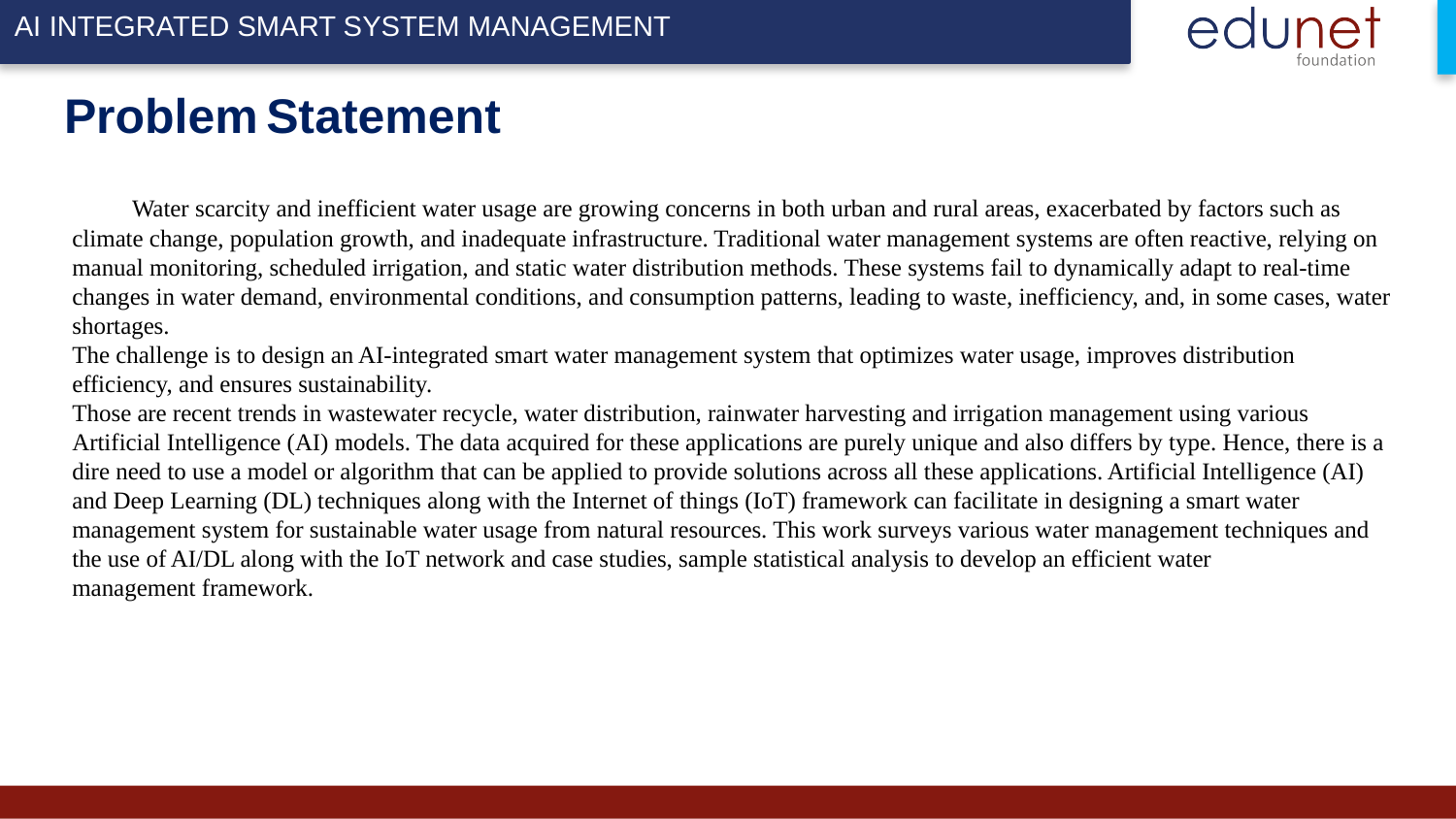

# Problem Statement
       Water scarcity and inefficient water usage are growing concerns in both urban and rural areas, exacerbated by factors such as climate change, population growth, and inadequate infrastructure. Traditional water management systems are often reactive, relying on manual monitoring, scheduled irrigation, and static water distribution methods. These systems fail to dynamically adapt to real-time changes in water demand, environmental conditions, and consumption patterns, leading to waste, inefficiency, and, in some cases, water shortages.
The challenge is to design an AI-integrated smart water management system that optimizes water usage, improves distribution efficiency, and ensures sustainability.
Those are recent trends in wastewater recycle, water distribution, rainwater harvesting and irrigation management using various Artificial Intelligence (AI) models. The data acquired for these applications are purely unique and also differs by type. Hence, there is a dire need to use a model or algorithm that can be applied to provide solutions across all these applications. Artificial Intelligence (AI) and Deep Learning (DL) techniques along with the Internet of things (IoT) framework can facilitate in designing a smart water management system for sustainable water usage from natural resources. This work surveys various water management techniques and the use of AI/DL along with the IoT network and case studies, sample statistical analysis to develop an efficient water management framework.